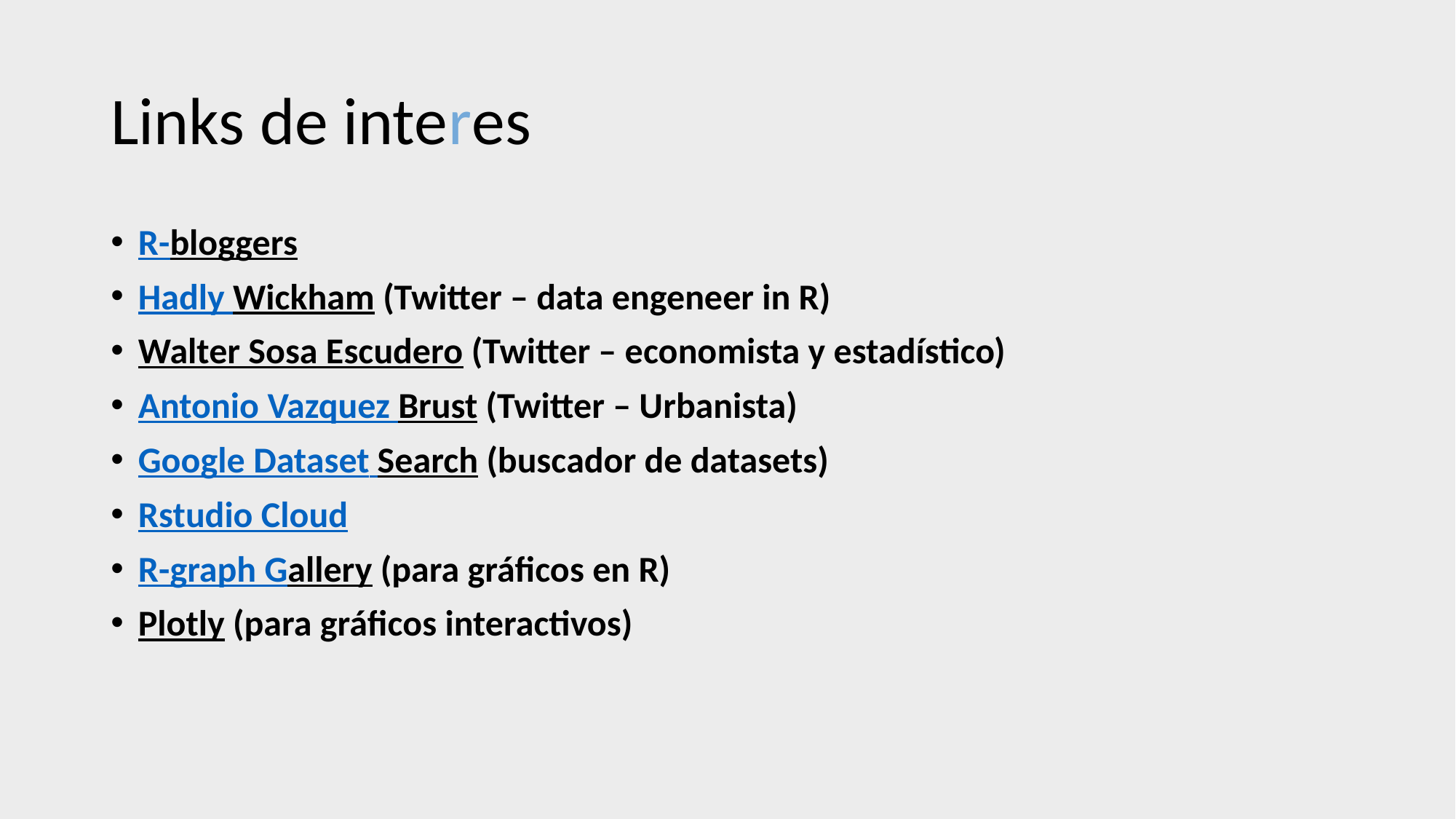

# Links de interes
R-bloggers
Hadly Wickham (Twitter – data engeneer in R)
Walter Sosa Escudero (Twitter – economista y estadístico)
Antonio Vazquez Brust (Twitter – Urbanista)
Google Dataset Search (buscador de datasets)
Rstudio Cloud
R-graph Gallery (para gráficos en R)
Plotly (para gráficos interactivos)